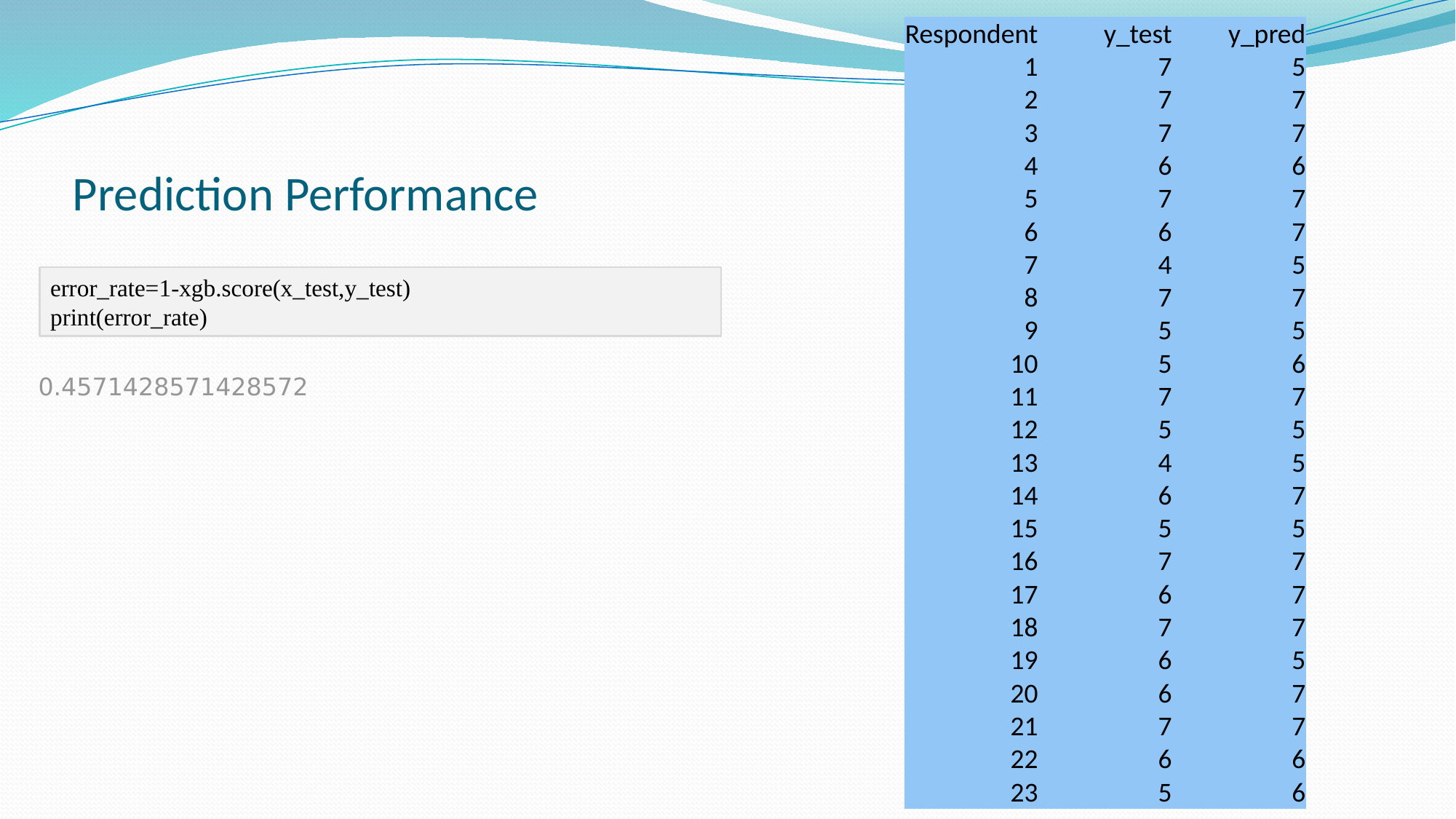

| Respondent | y\_test | y\_pred |
| --- | --- | --- |
| 1 | 7 | 5 |
| 2 | 7 | 7 |
| 3 | 7 | 7 |
| 4 | 6 | 6 |
| 5 | 7 | 7 |
| 6 | 6 | 7 |
| 7 | 4 | 5 |
| 8 | 7 | 7 |
| 9 | 5 | 5 |
| 10 | 5 | 6 |
| 11 | 7 | 7 |
| 12 | 5 | 5 |
| 13 | 4 | 5 |
| 14 | 6 | 7 |
| 15 | 5 | 5 |
| 16 | 7 | 7 |
| 17 | 6 | 7 |
| 18 | 7 | 7 |
| 19 | 6 | 5 |
| 20 | 6 | 7 |
| 21 | 7 | 7 |
| 22 | 6 | 6 |
| 23 | 5 | 6 |
# Prediction Performance
error_rate=1-xgb.score(x_test,y_test)
print(error_rate)
0.4571428571428572